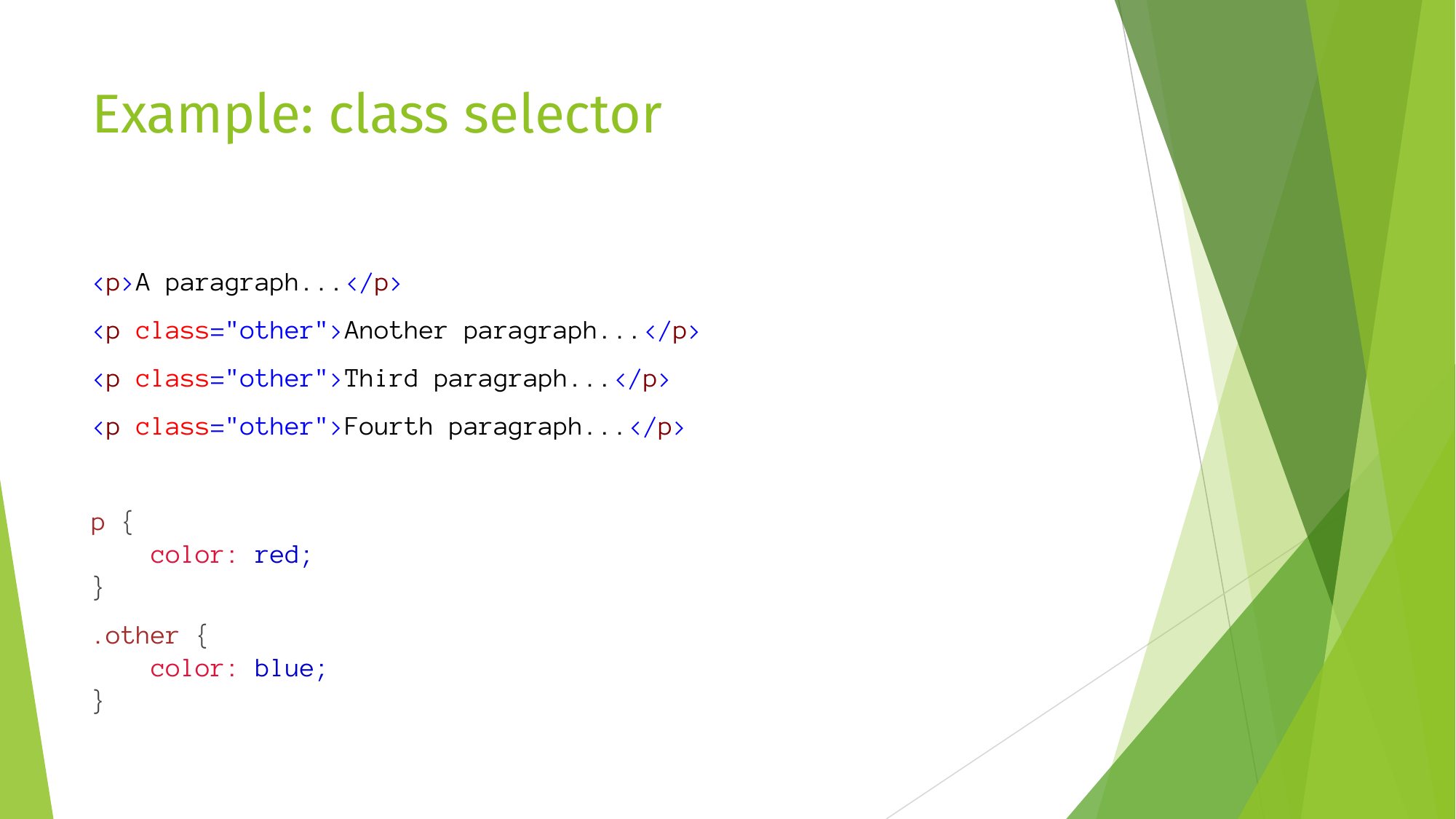

# Example: class selector
<p>A paragraph...</p>
<p class="other">Another paragraph...</p>
<p class="other">Third paragraph...</p>
<p class="other">Fourth paragraph...</p>

p {
    color: red;
}
.other {
    color: blue;
}